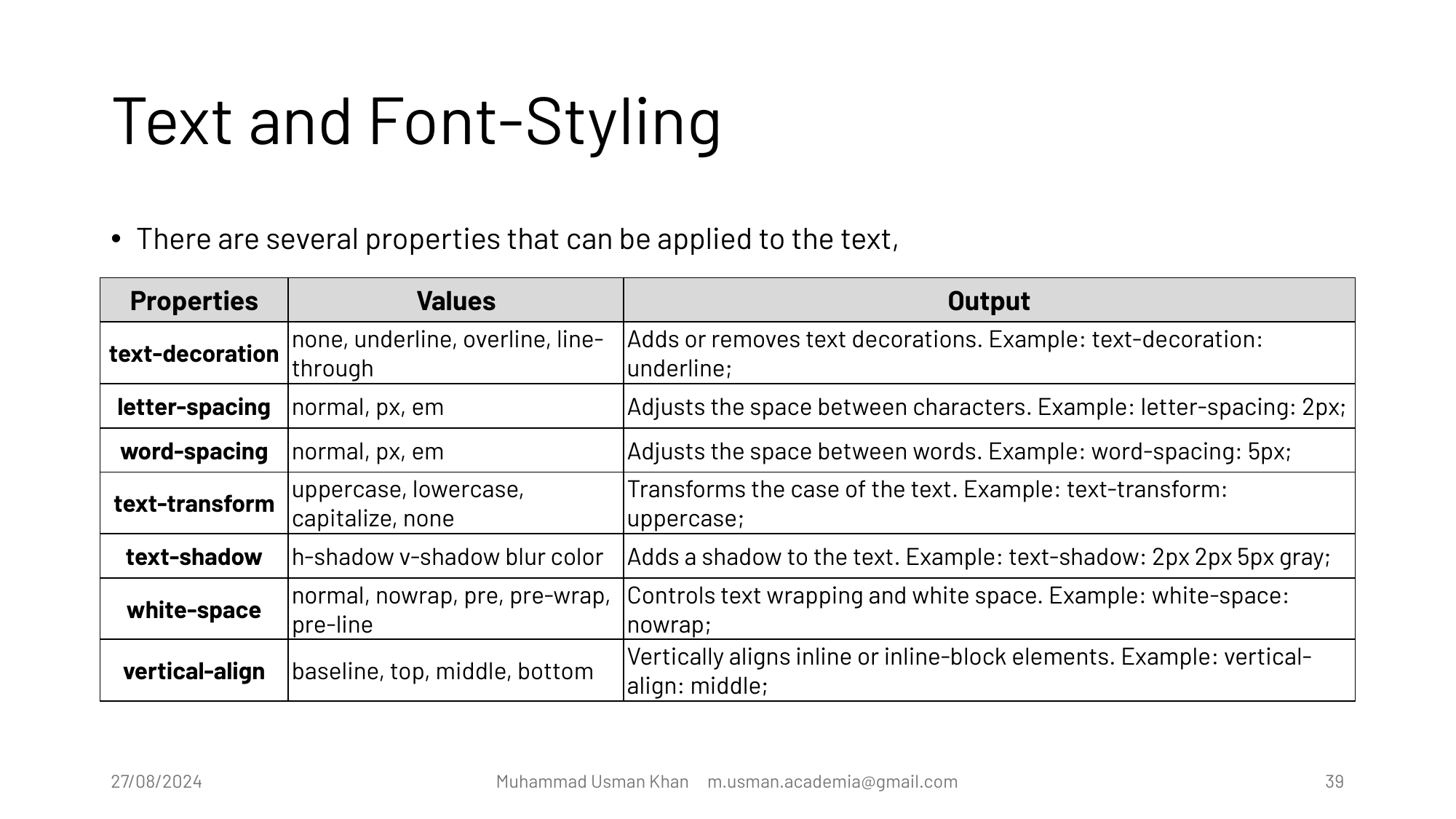

# Text and Font-Styling
There are several properties that can be applied to the text,
| Properties | Values | Output |
| --- | --- | --- |
| text-decoration | none, underline, overline, line-through | Adds or removes text decorations. Example: text-decoration: underline; |
| letter-spacing | normal, px, em | Adjusts the space between characters. Example: letter-spacing: 2px; |
| word-spacing | normal, px, em | Adjusts the space between words. Example: word-spacing: 5px; |
| text-transform | uppercase, lowercase, capitalize, none | Transforms the case of the text. Example: text-transform: uppercase; |
| text-shadow | h-shadow v-shadow blur color | Adds a shadow to the text. Example: text-shadow: 2px 2px 5px gray; |
| white-space | normal, nowrap, pre, pre-wrap, pre-line | Controls text wrapping and white space. Example: white-space: nowrap; |
| vertical-align | baseline, top, middle, bottom | Vertically aligns inline or inline-block elements. Example: vertical-align: middle; |
27/08/2024
Muhammad Usman Khan     m.usman.academia@gmail.com
39